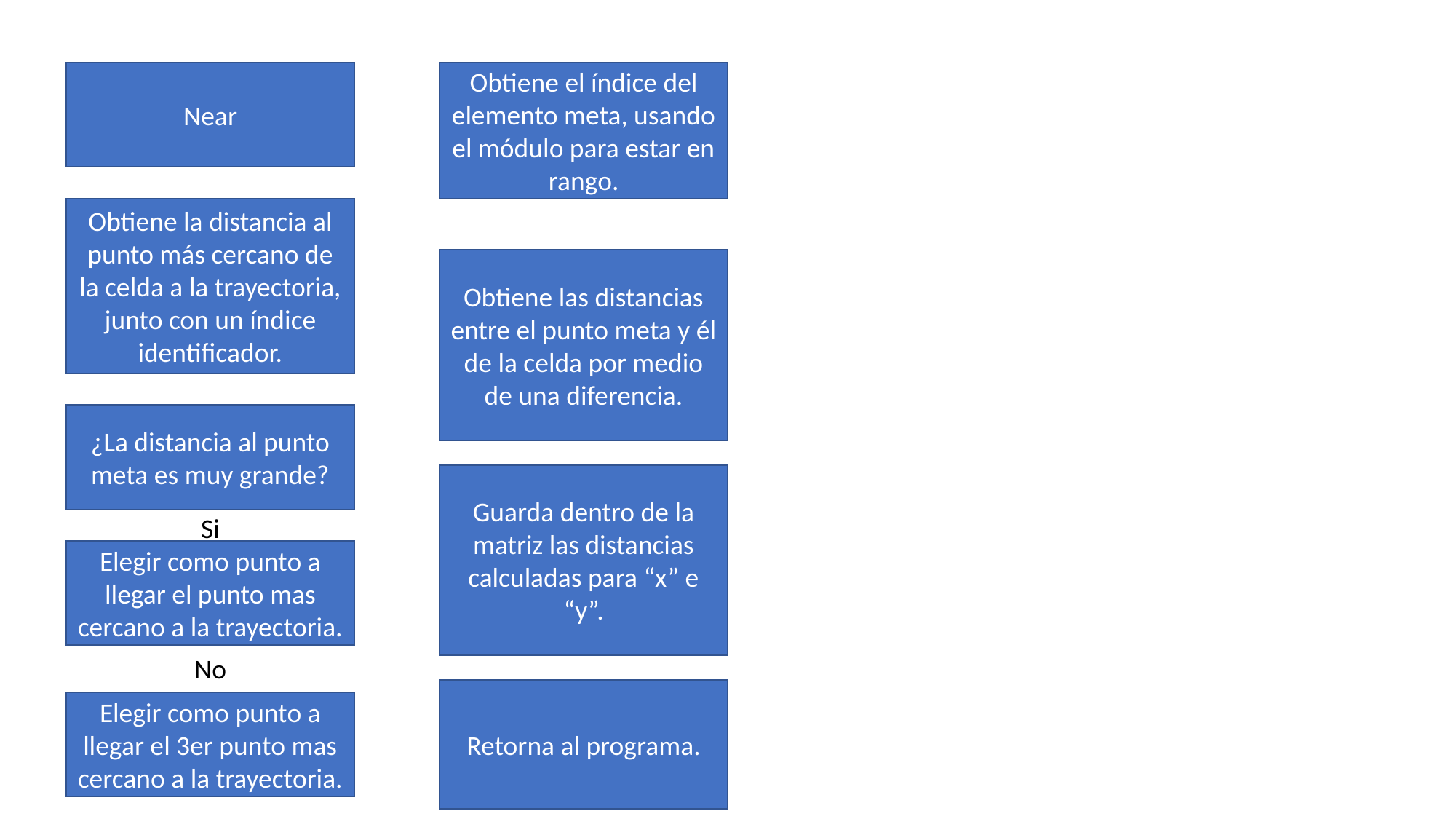

Near
Obtiene el índice del elemento meta, usando el módulo para estar en rango.
Obtiene la distancia al punto más cercano de la celda a la trayectoria, junto con un índice identificador.
Obtiene las distancias entre el punto meta y él de la celda por medio de una diferencia.
¿La distancia al punto meta es muy grande?
Guarda dentro de la matriz las distancias calculadas para “x” e “y”.
Si
Elegir como punto a llegar el punto mas cercano a la trayectoria.
No
Retorna al programa.
Elegir como punto a llegar el 3er punto mas cercano a la trayectoria.